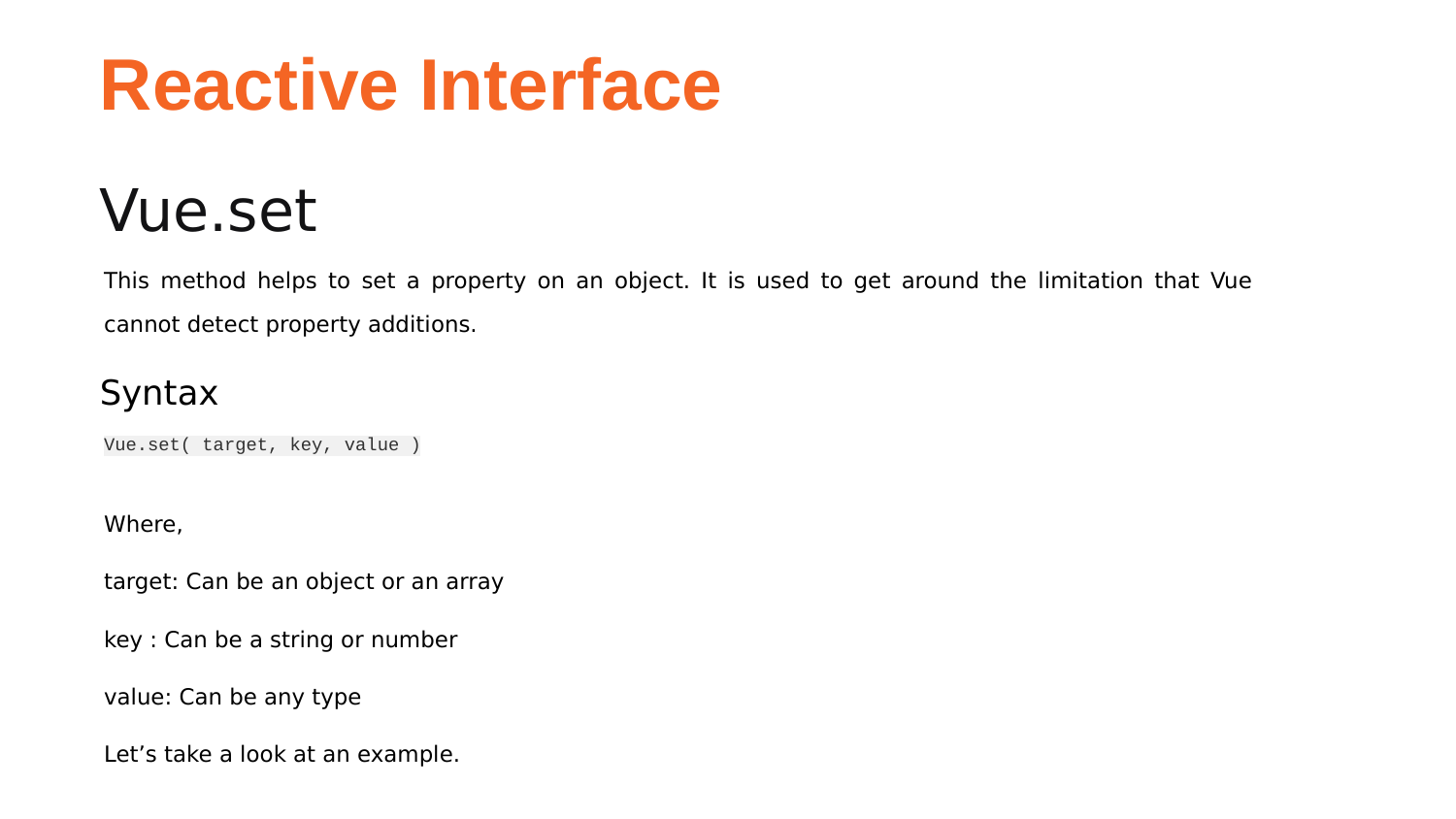

Reactive Interface
Vue.set
This method helps to set a property on an object. It is used to get around the limitation that Vue cannot detect property additions.
Syntax
Vue.set( target, key, value )

Where,
target: Can be an object or an array
key : Can be a string or number
value: Can be any type
Let’s take a look at an example.